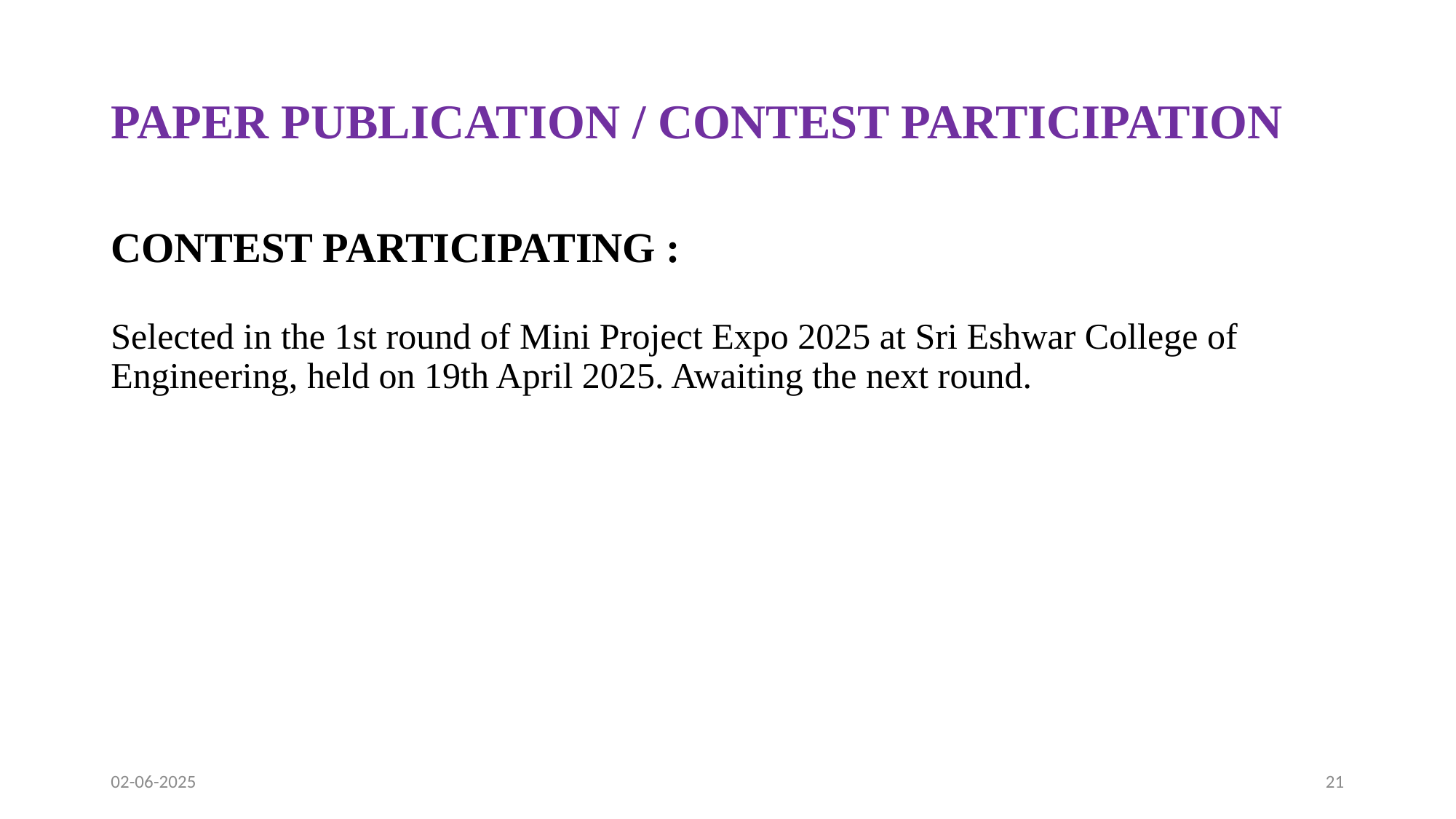

# PAPER PUBLICATION / CONTEST PARTICIPATION
CONTEST PARTICIPATING :
Selected in the 1st round of Mini Project Expo 2025 at Sri Eshwar College of Engineering, held on 19th April 2025. Awaiting the next round.
02-06-2025
21